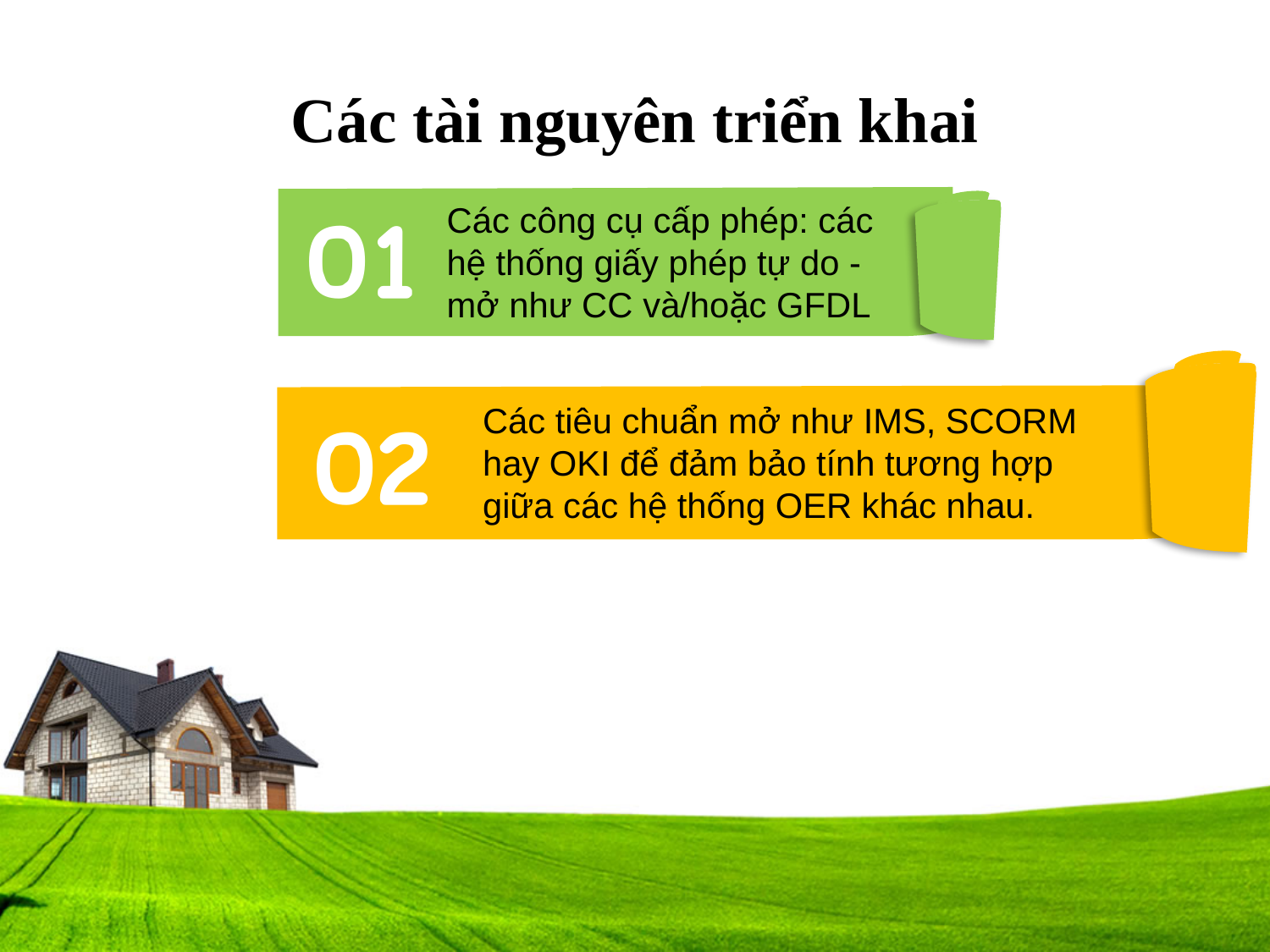

# Các tài nguyên triển khai

Các công cụ cấp phép: các hệ thống giấy phép tự do - mở như CC và/hoặc GFDL
01
01

Các tiêu chuẩn mở như IMS, SCORM hay OKI để đảm bảo tính tương hợp giữa các hệ thống OER khác nhau.
02